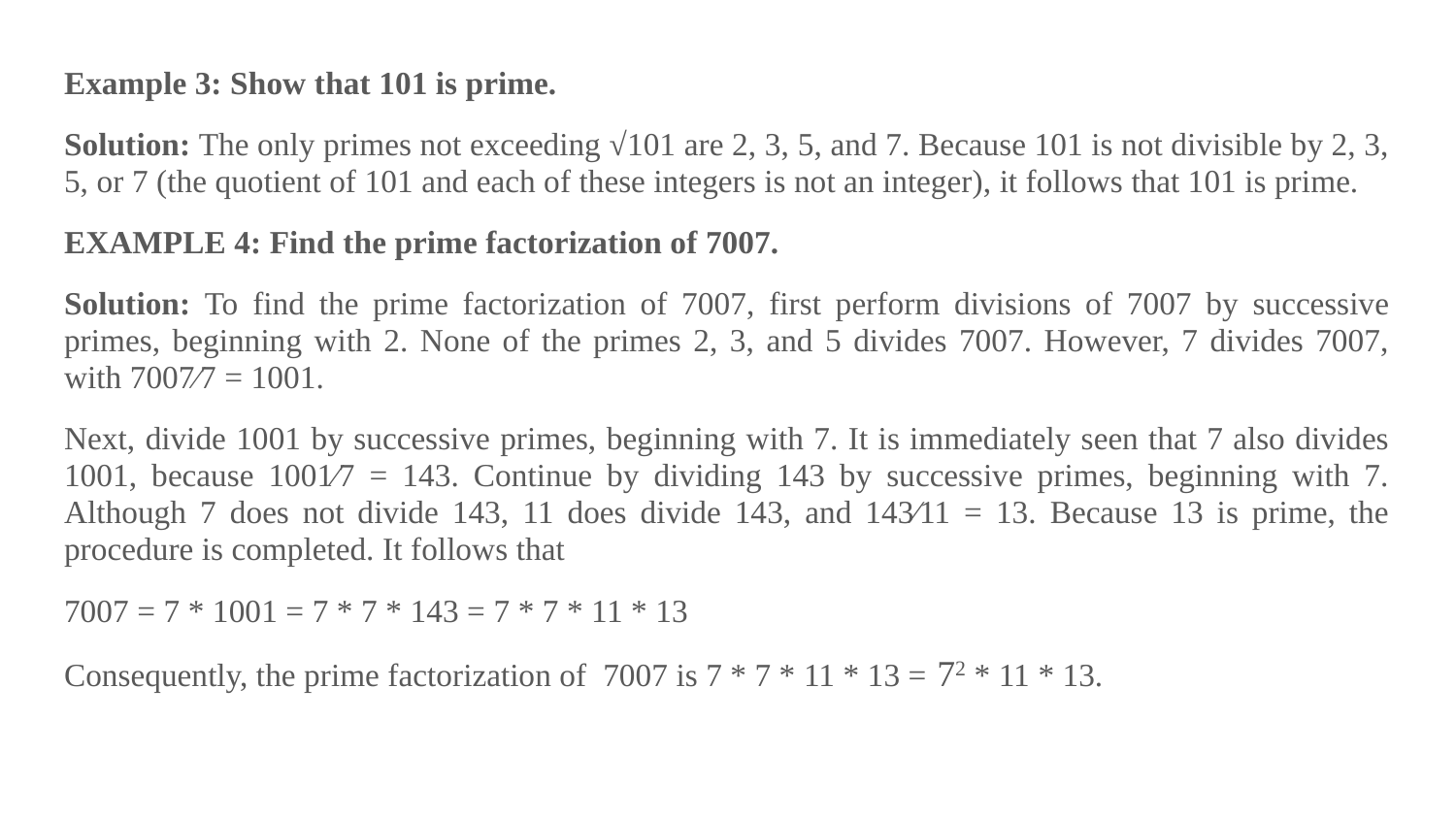

Example 3: Show that 101 is prime.
Solution: The only primes not exceeding √101 are 2, 3, 5, and 7. Because 101 is not divisible by 2, 3, 5, or 7 (the quotient of 101 and each of these integers is not an integer), it follows that 101 is prime.
EXAMPLE 4: Find the prime factorization of 7007.
Solution: To find the prime factorization of 7007, first perform divisions of 7007 by successive primes, beginning with 2. None of the primes 2, 3, and 5 divides 7007. However, 7 divides 7007, with 7007∕7 = 1001.
Next, divide 1001 by successive primes, beginning with 7. It is immediately seen that 7 also divides 1001, because 1001∕7 = 143. Continue by dividing 143 by successive primes, beginning with 7. Although 7 does not divide 143, 11 does divide 143, and 143∕11 = 13. Because 13 is prime, the procedure is completed. It follows that
7007 = 7 * 1001 = 7 * 7 * 143 = 7 * 7 * 11 * 13
Consequently, the prime factorization of  7007 is 7 * 7 * 11 * 13 = 72 * 11 * 13.